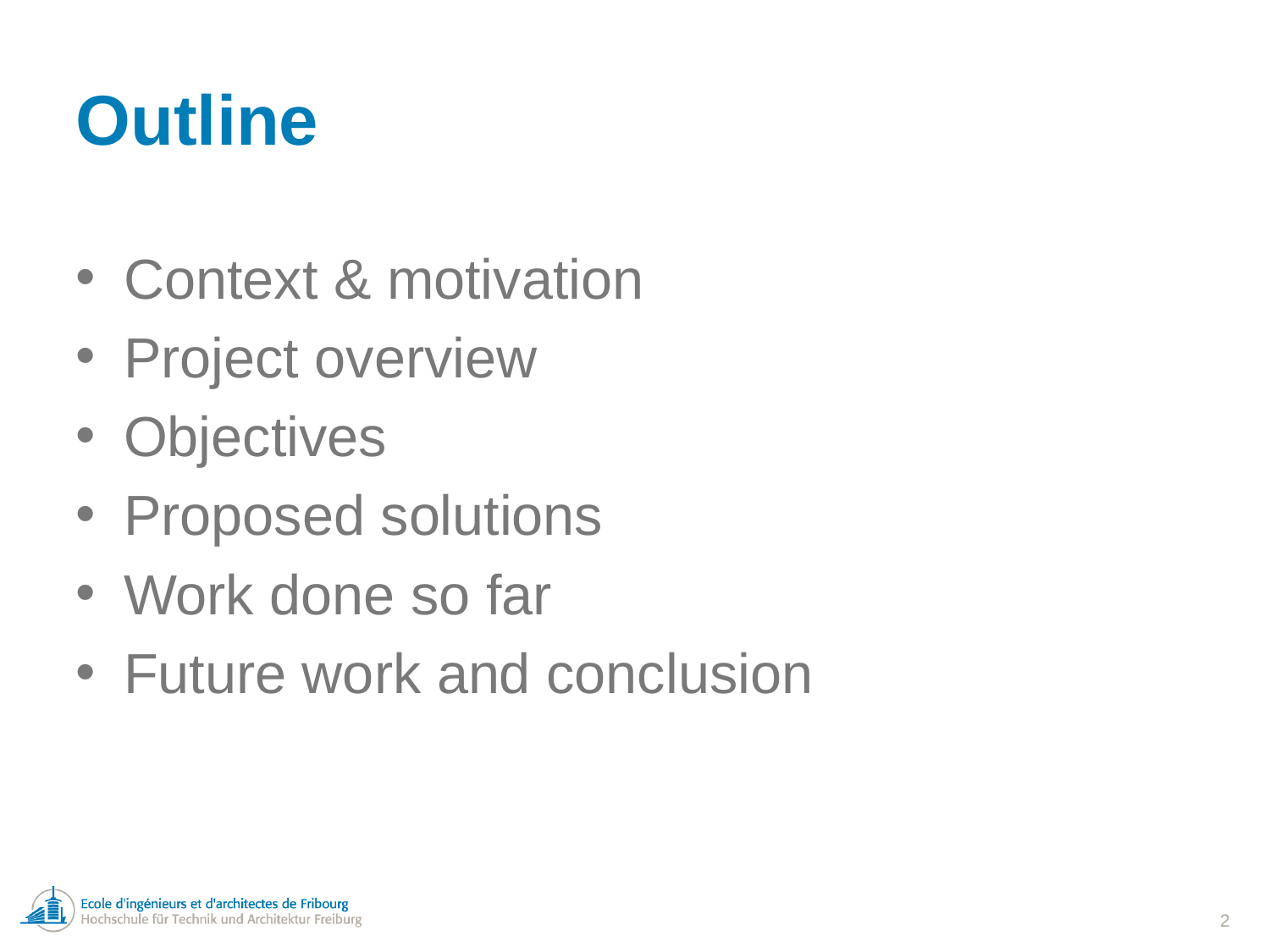

# Outline
Context & motivation
Project overview
Objectives
Proposed solutions
Work done so far
Future work and conclusion

2